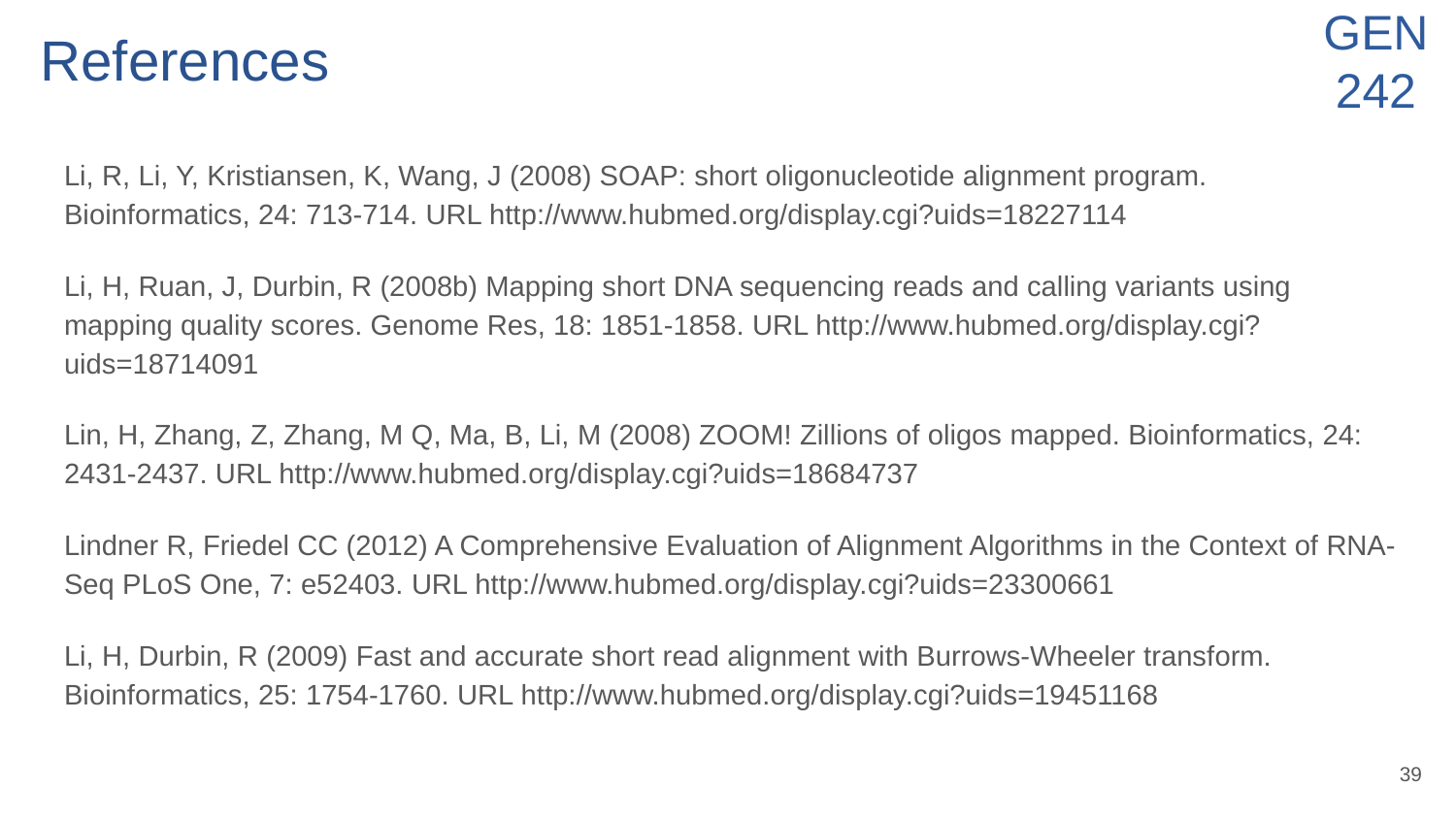

# References
Li, R, Li, Y, Kristiansen, K, Wang, J (2008) SOAP: short oligonucleotide alignment program. Bioinformatics, 24: 713-714. URL http://www.hubmed.org/display.cgi?uids=18227114
Li, H, Ruan, J, Durbin, R (2008b) Mapping short DNA sequencing reads and calling variants using mapping quality scores. Genome Res, 18: 1851-1858. URL http://www.hubmed.org/display.cgi?uids=18714091
Lin, H, Zhang, Z, Zhang, M Q, Ma, B, Li, M (2008) ZOOM! Zillions of oligos mapped. Bioinformatics, 24: 2431-2437. URL http://www.hubmed.org/display.cgi?uids=18684737
Lindner R, Friedel CC (2012) A Comprehensive Evaluation of Alignment Algorithms in the Context of RNA-Seq PLoS One, 7: e52403. URL http://www.hubmed.org/display.cgi?uids=23300661
Li, H, Durbin, R (2009) Fast and accurate short read alignment with Burrows-Wheeler transform. Bioinformatics, 25: 1754-1760. URL http://www.hubmed.org/display.cgi?uids=19451168

39